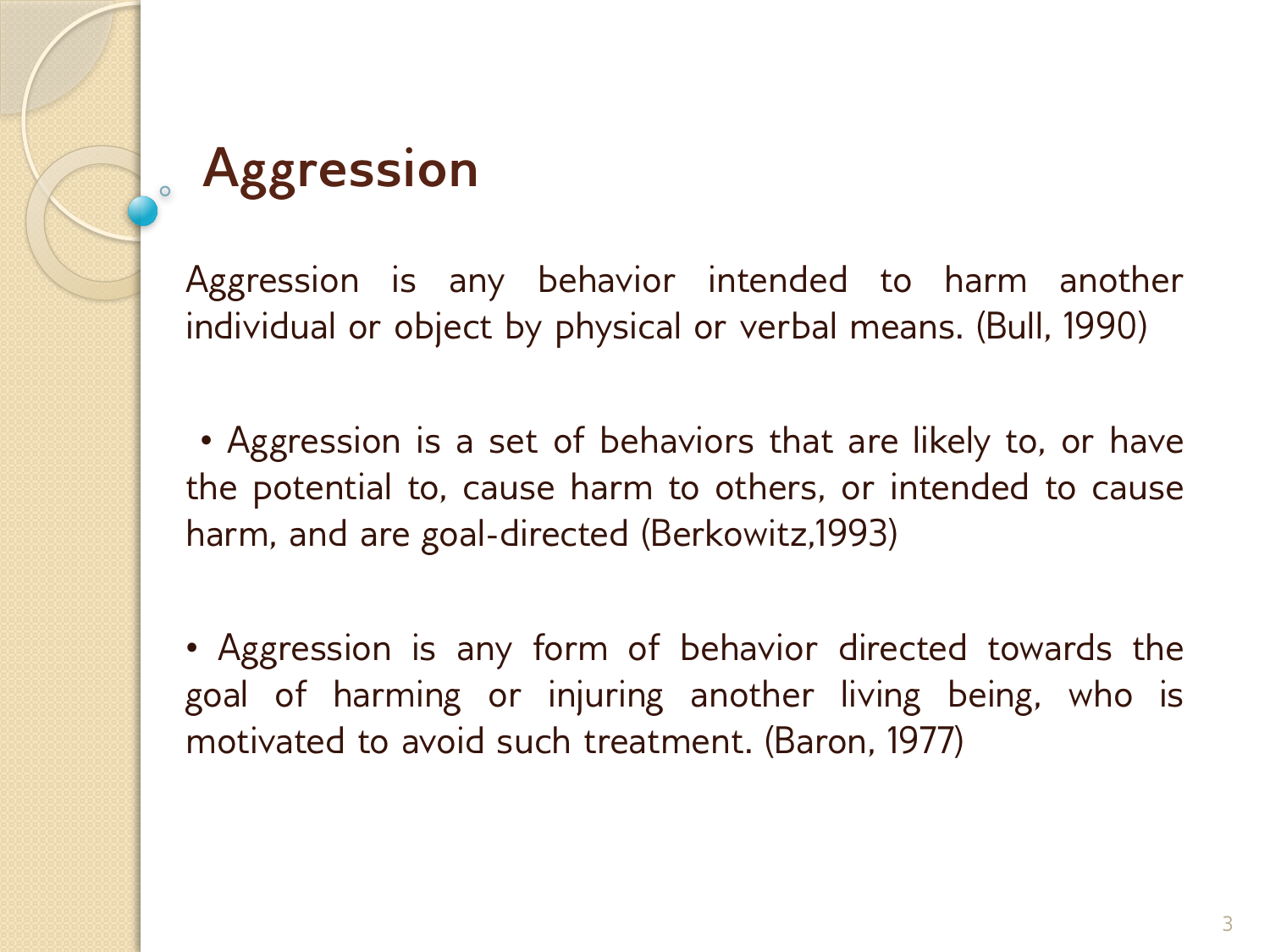

# Aggression
Aggression is any behavior intended to harm another individual or object by physical or verbal means. (Bull, 1990)

 • Aggression is a set of behaviors that are likely to, or have the potential to, cause harm to others, or intended to cause harm, and are goal-directed (Berkowitz,1993)

• Aggression is any form of behavior directed towards the goal of harming or injuring another living being, who is motivated to avoid such treatment. (Baron, 1977)
3